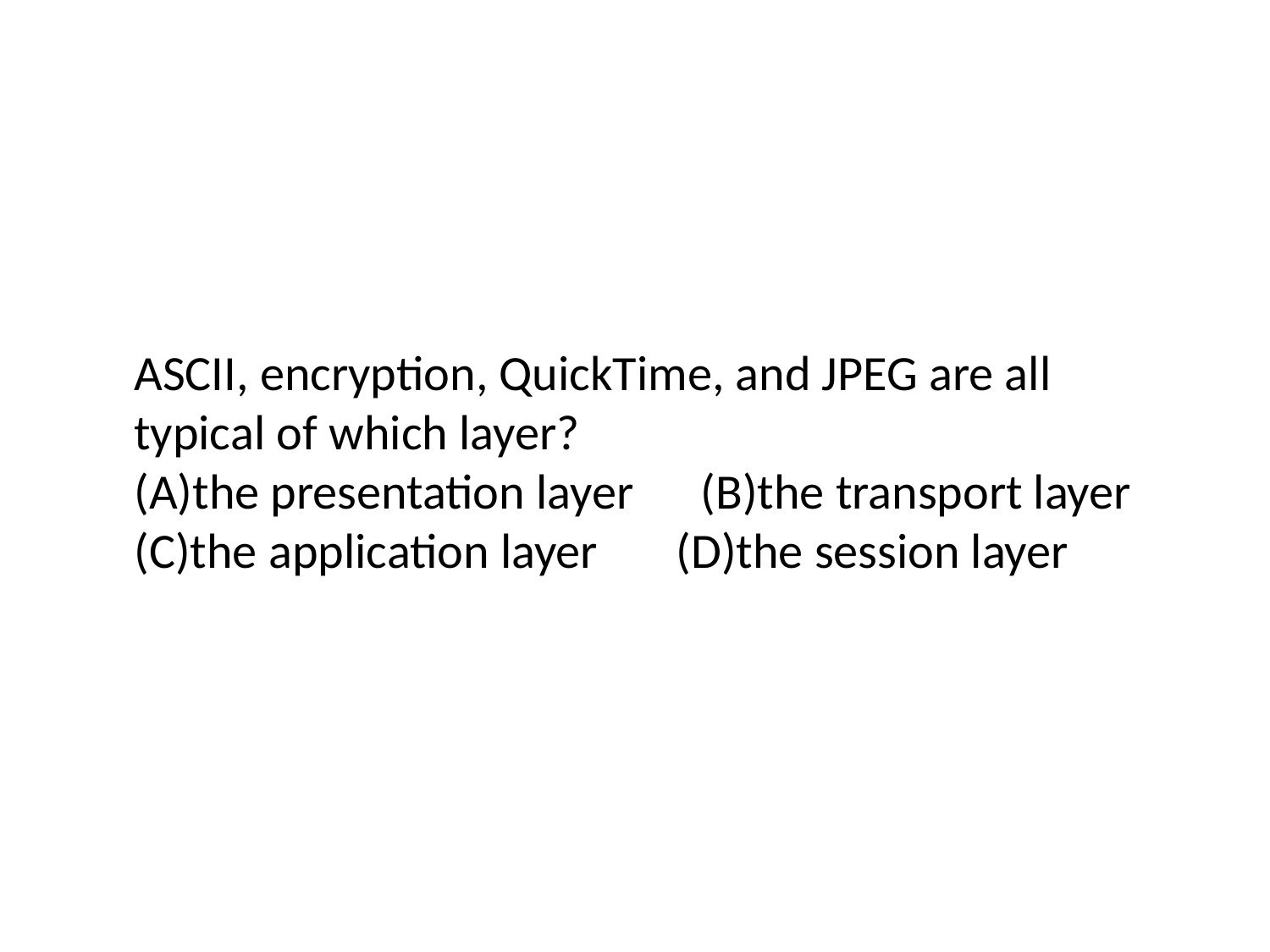

ASCII, encryption, QuickTime, and JPEG are all typical of which layer?
(A)the presentation layer      (B)the transport layer
(C)the application layer       (D)the session layer